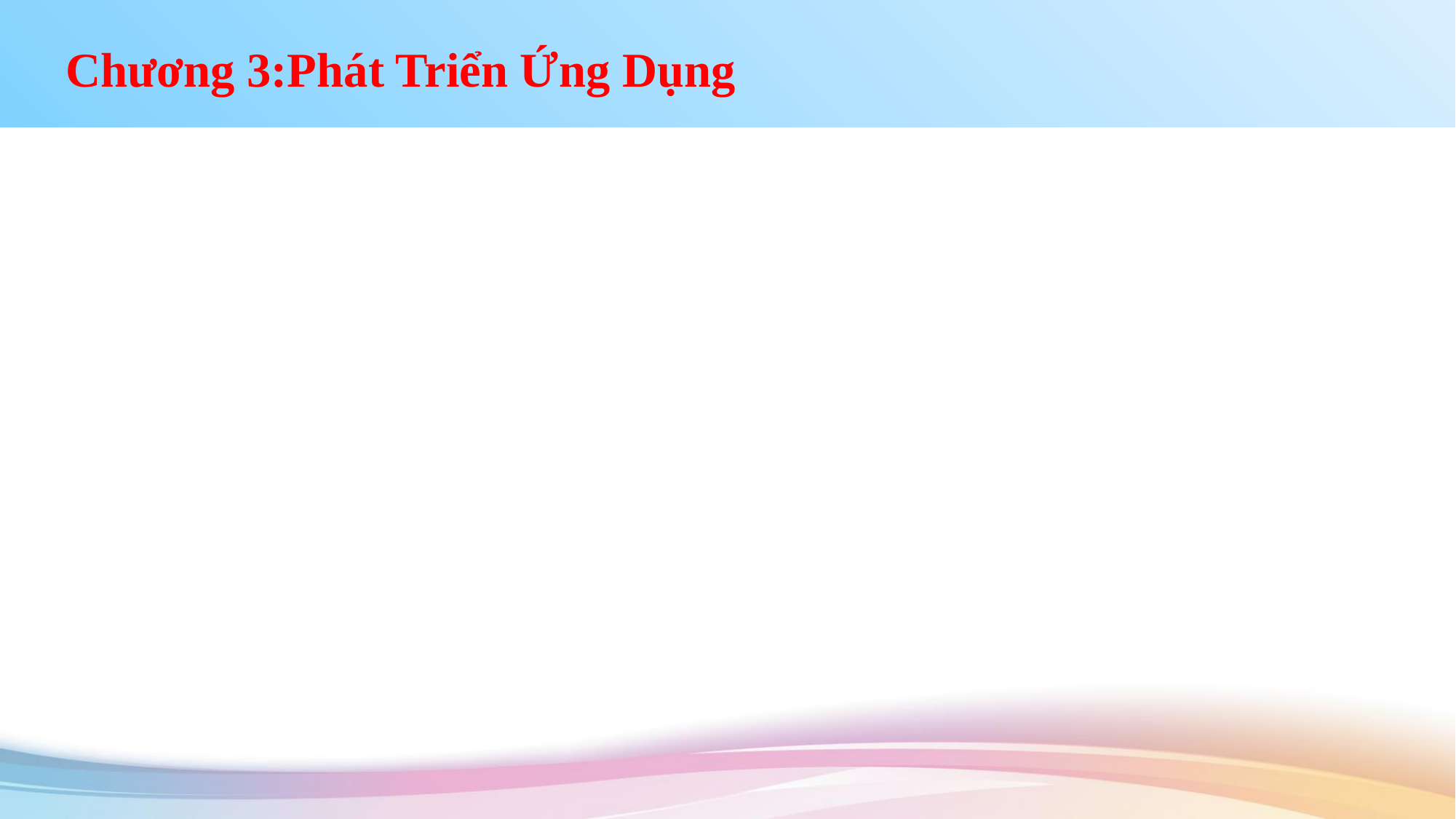

# Chương 3:Phát Triển Ứng Dụng

9